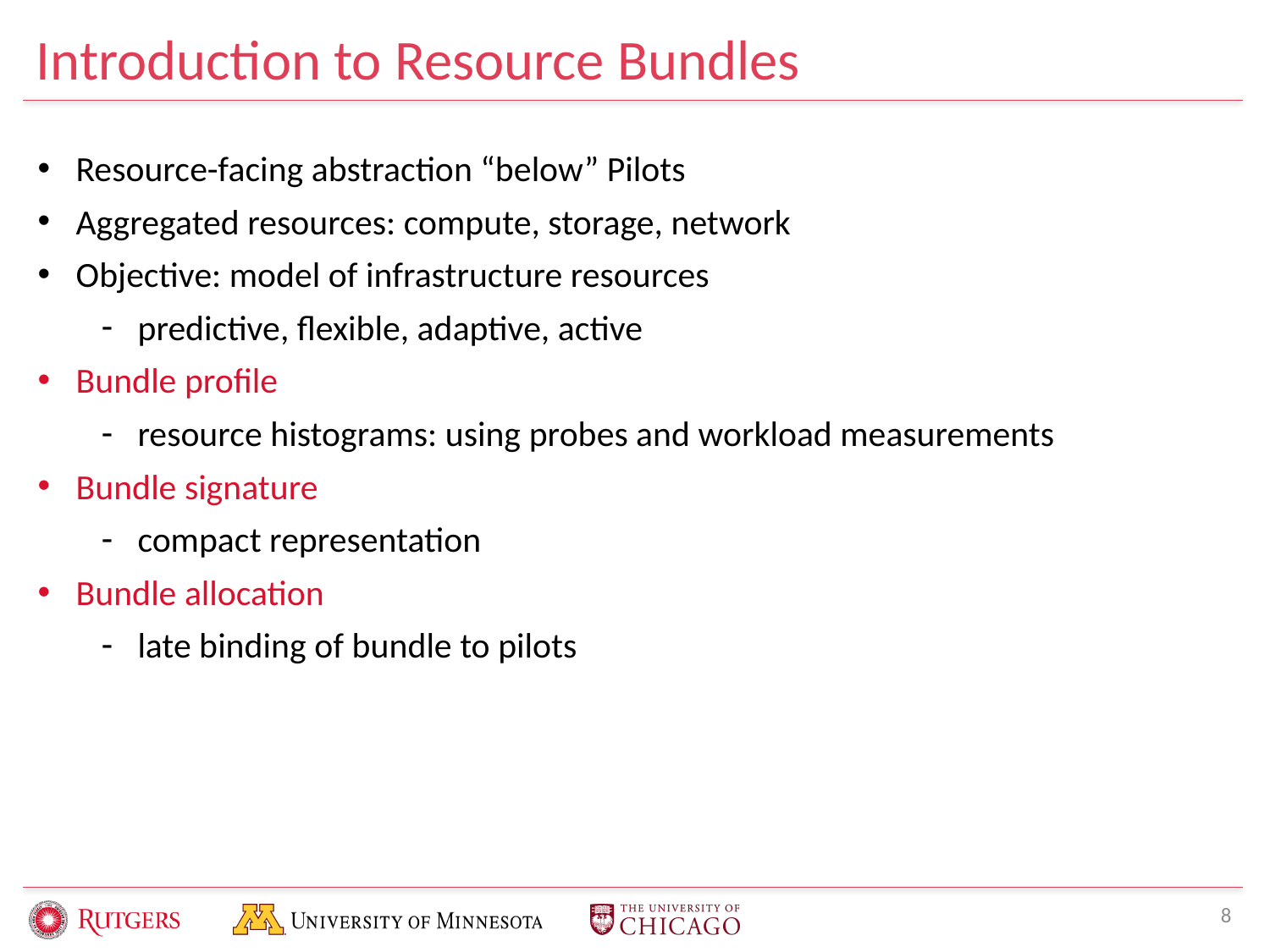

# Introduction to Resource Bundles
Resource-facing abstraction “below” Pilots
Aggregated resources: compute, storage, network
Objective: model of infrastructure resources
predictive, flexible, adaptive, active
Bundle profile
resource histograms: using probes and workload measurements
Bundle signature
compact representation
Bundle allocation
late binding of bundle to pilots
8